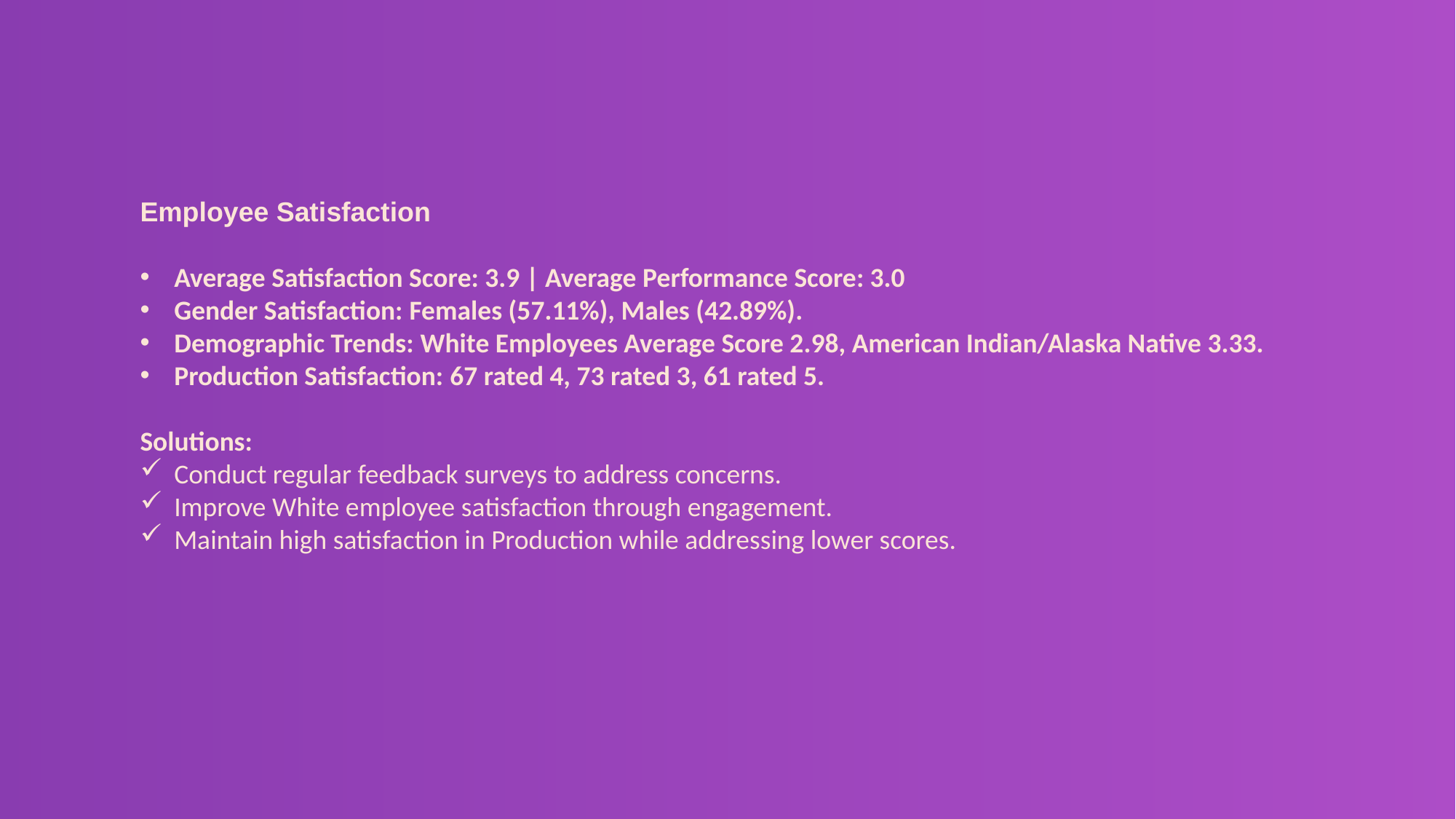

Employee Satisfaction

Average Satisfaction Score: 3.9 | Average Performance Score: 3.0
Gender Satisfaction: Females (57.11%), Males (42.89%).
Demographic Trends: White Employees Average Score 2.98, American Indian/Alaska Native 3.33.
Production Satisfaction: 67 rated 4, 73 rated 3, 61 rated 5.

Solutions:
Conduct regular feedback surveys to address concerns.
Improve White employee satisfaction through engagement.
Maintain high satisfaction in Production while addressing lower scores.